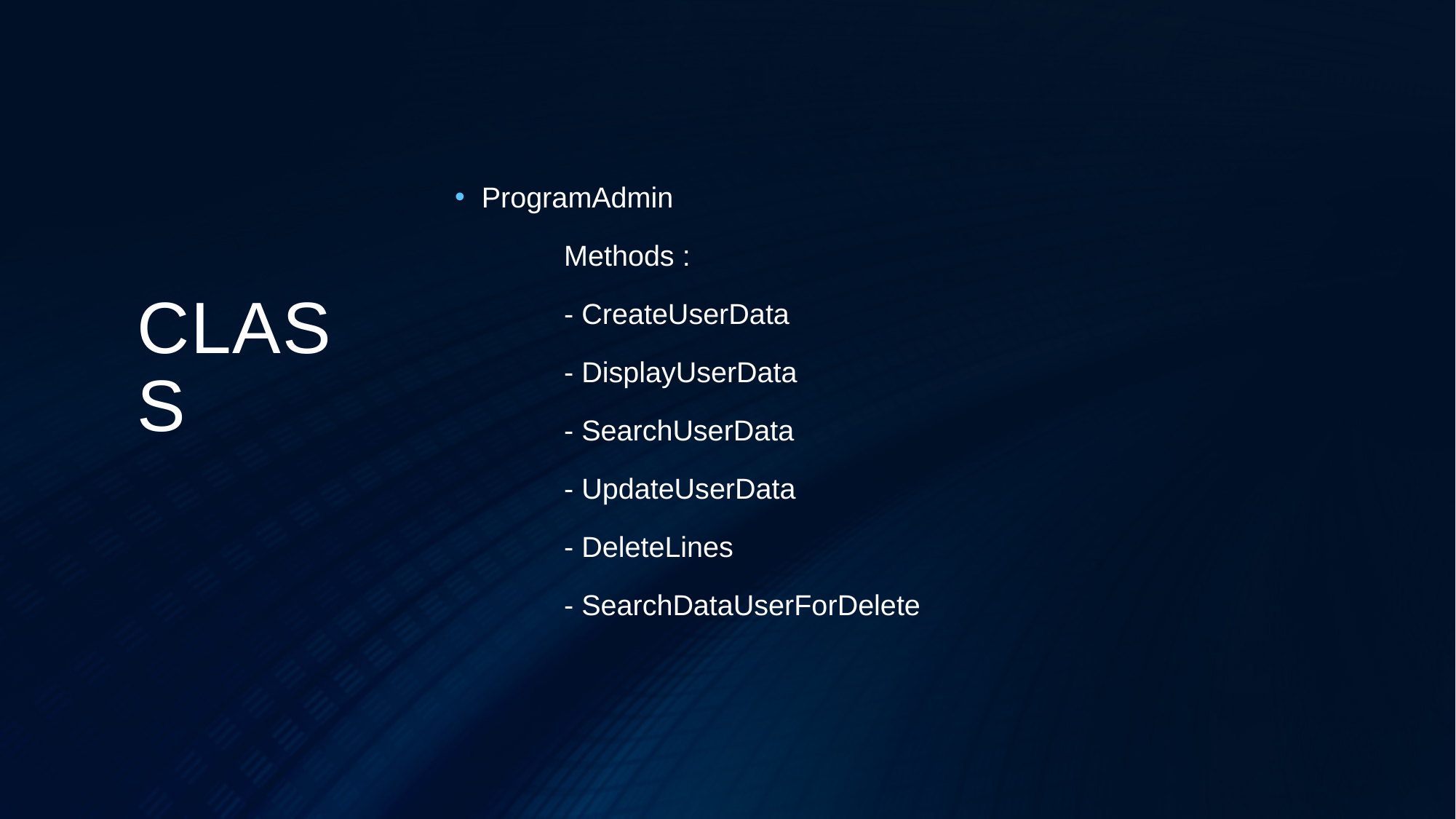

ProgramAdmin
	Methods :
	- CreateUserData
	- DisplayUserData
	- SearchUserData
	- UpdateUserData
	- DeleteLines
	- SearchDataUserForDelete

# CLASS